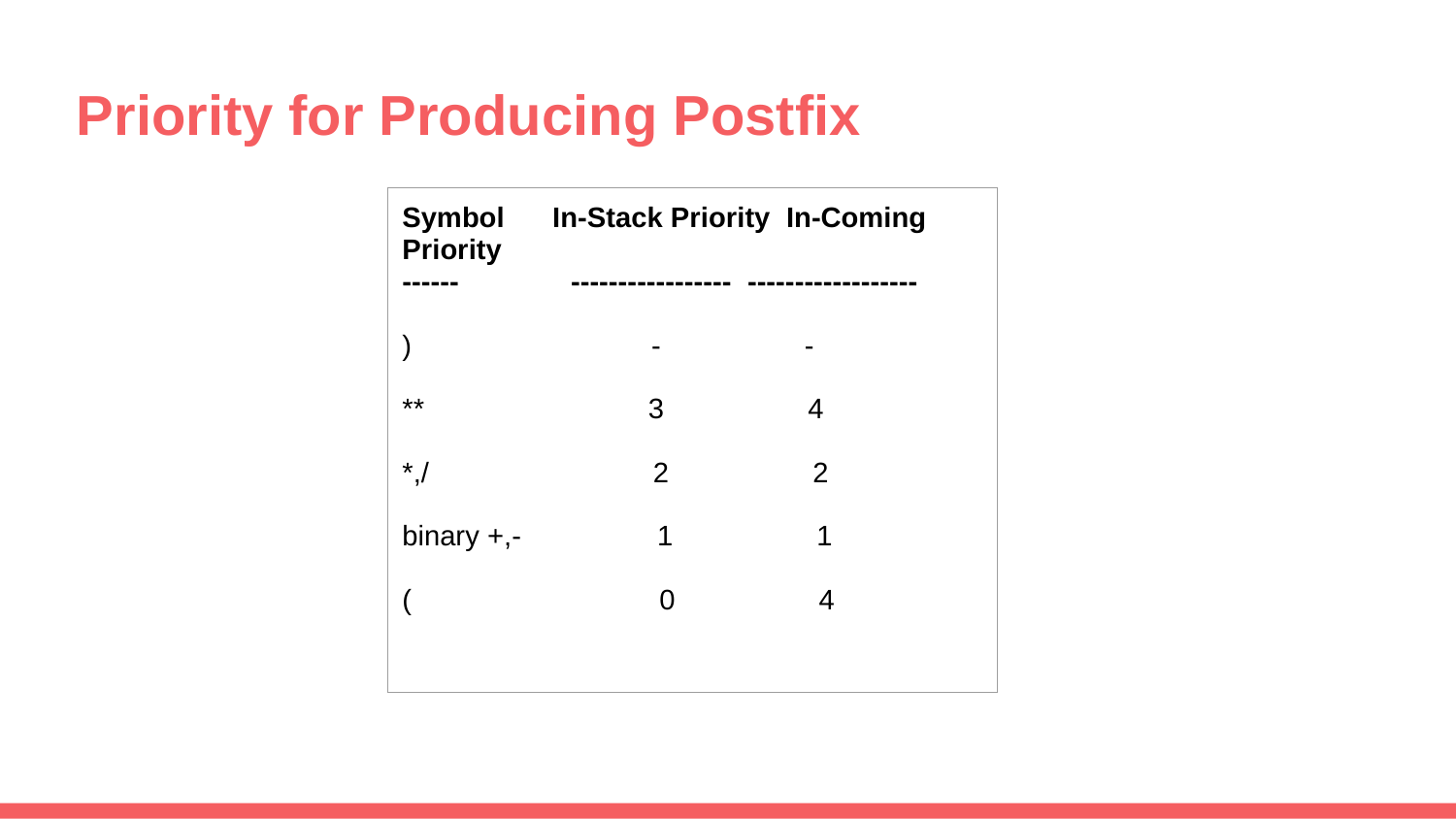

# Priority for Producing Postfix
| Symbol In-Stack Priority In-Coming Priority ------ ----------------- ------------------ ) - - \*\* 3 4 \*,/ 2 2 binary +,- 1 1 ( 0 4 |
| --- |